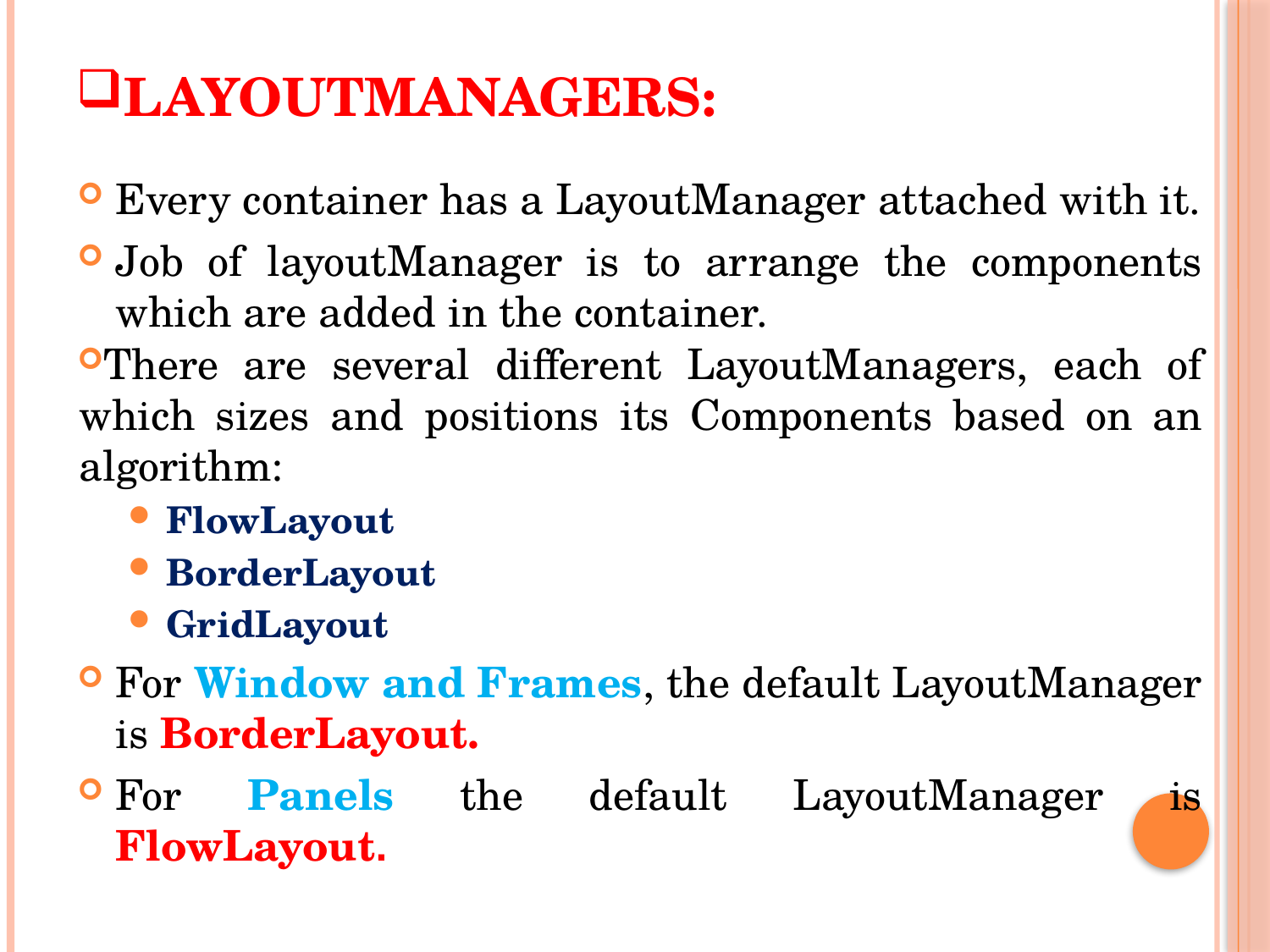

# LayoutManagers:
Every container has a LayoutManager attached with it.
Job of layoutManager is to arrange the components which are added in the container.
There are several different LayoutManagers, each of which sizes and positions its Components based on an algorithm:
FlowLayout
BorderLayout
GridLayout
For Window and Frames, the default LayoutManager is BorderLayout.
For Panels the default LayoutManager is FlowLayout.